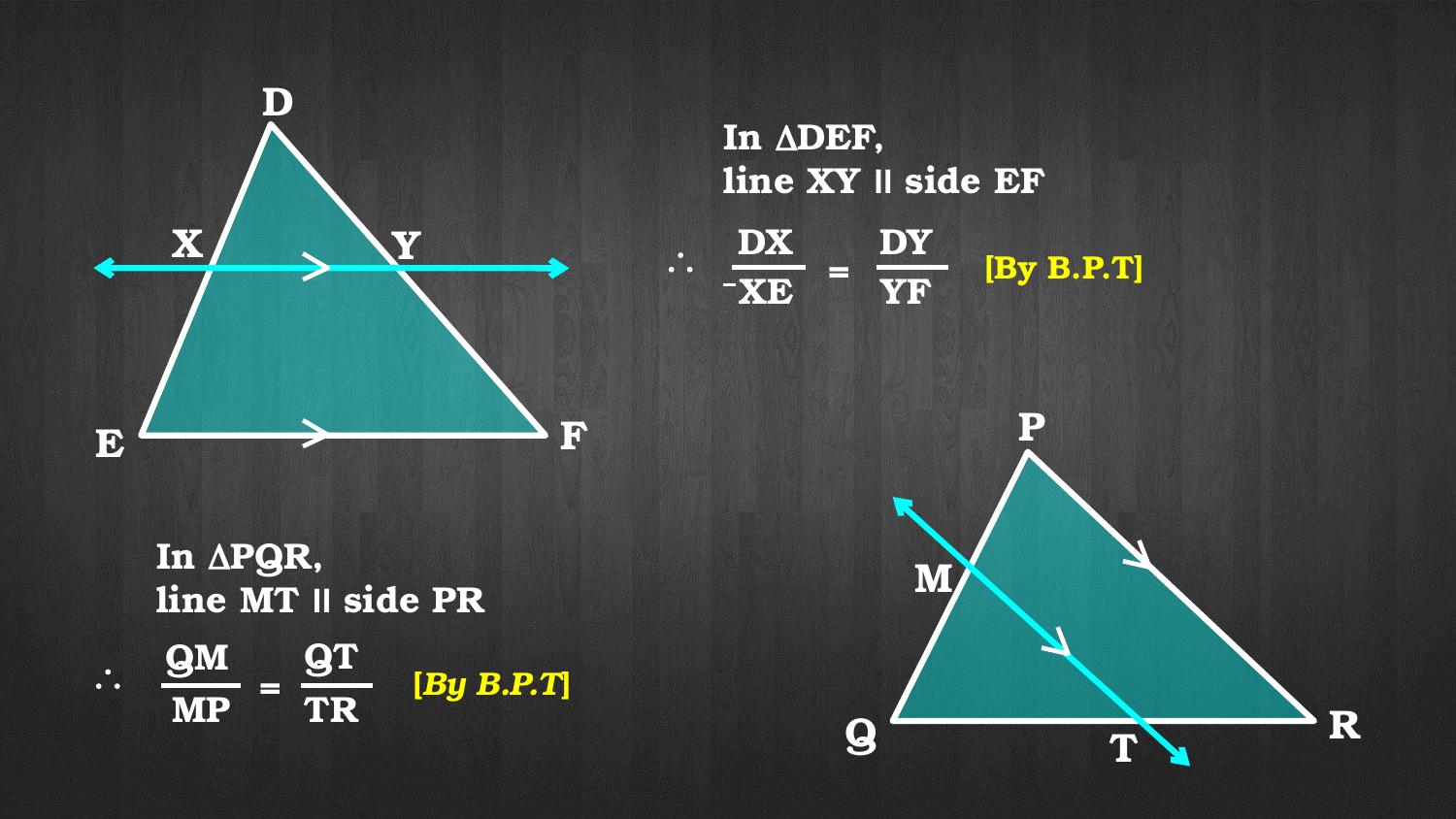

D
In ΔDEF,
line XY II side EF

X
DY
YF
DX
XE
Y
∴
=
[By B.P.T]
P

M
R
Q
T
F
E

In ΔPQR,
line MT II side PR
QT
TR
QM
MP
∴
=
[By B.P.T]